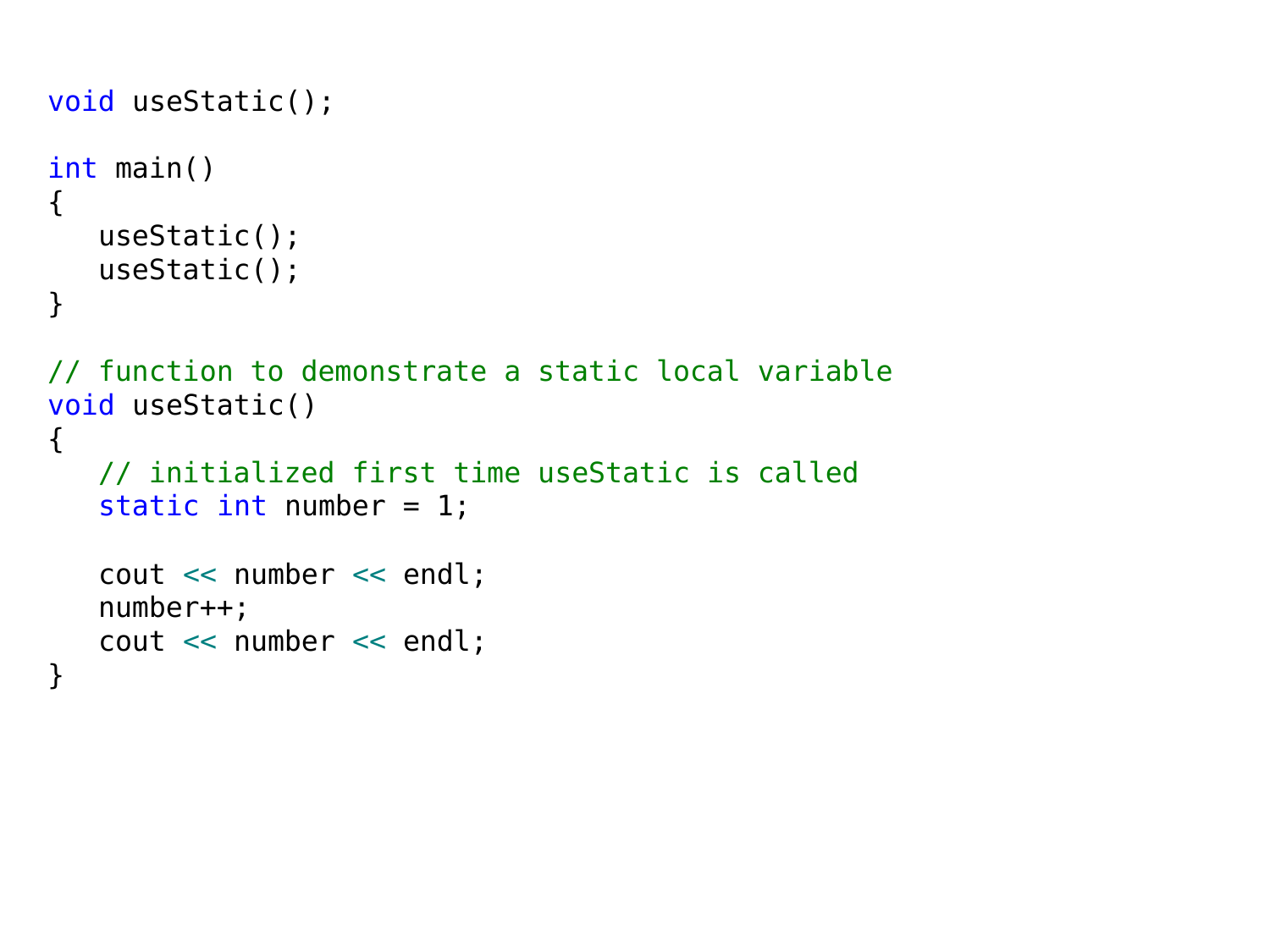

void useStatic();

int main()
{
   useStatic();
   useStatic();
}

// function to demonstrate a static local variable
void useStatic()
{
   // initialized first time useStatic is called
   static int number = 1;

   cout << number << endl;
   number++;
   cout << number << endl;
}